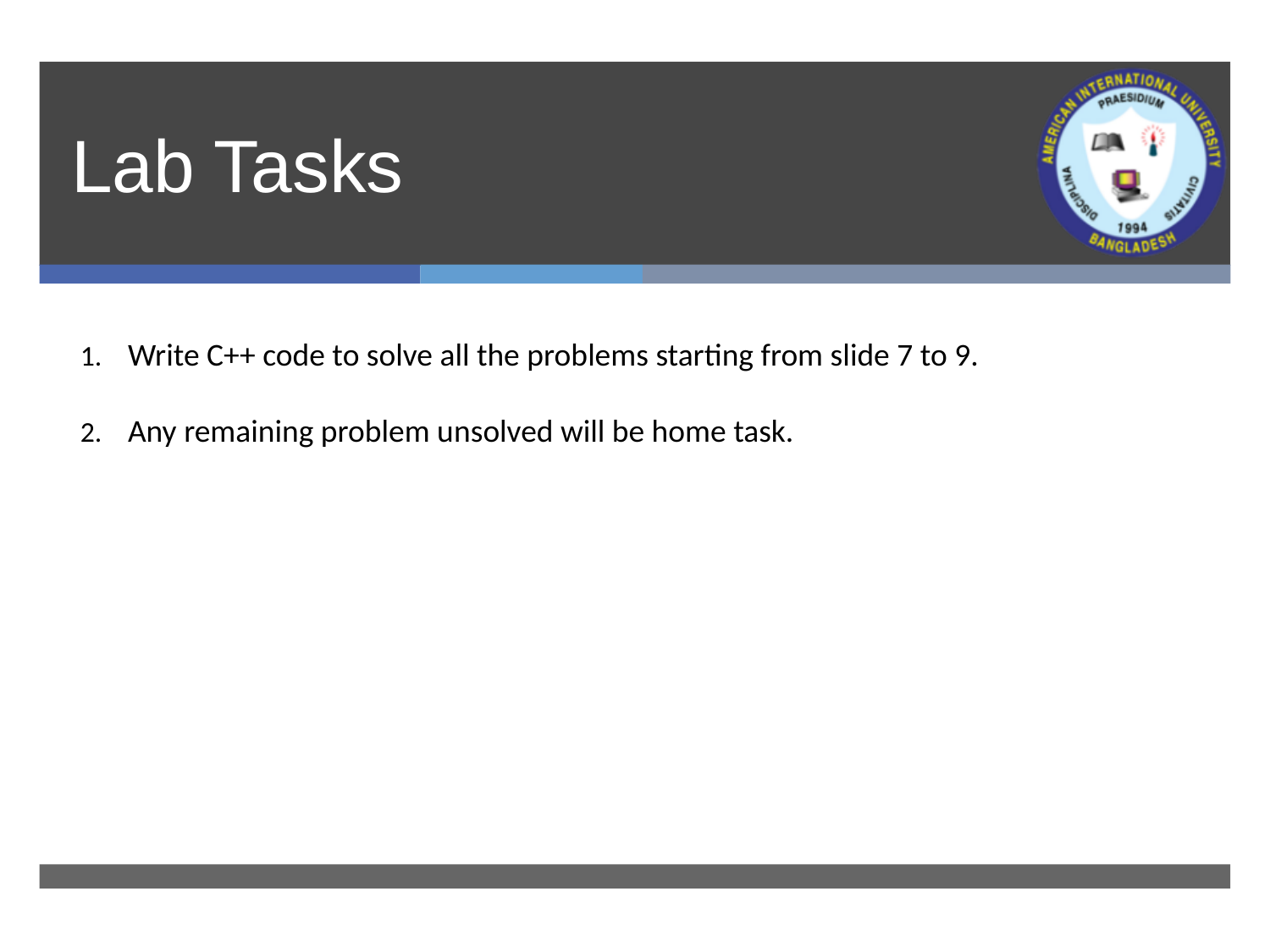

# Lab Tasks
Write C++ code to solve all the problems starting from slide 7 to 9.

Any remaining problem unsolved will be home task.